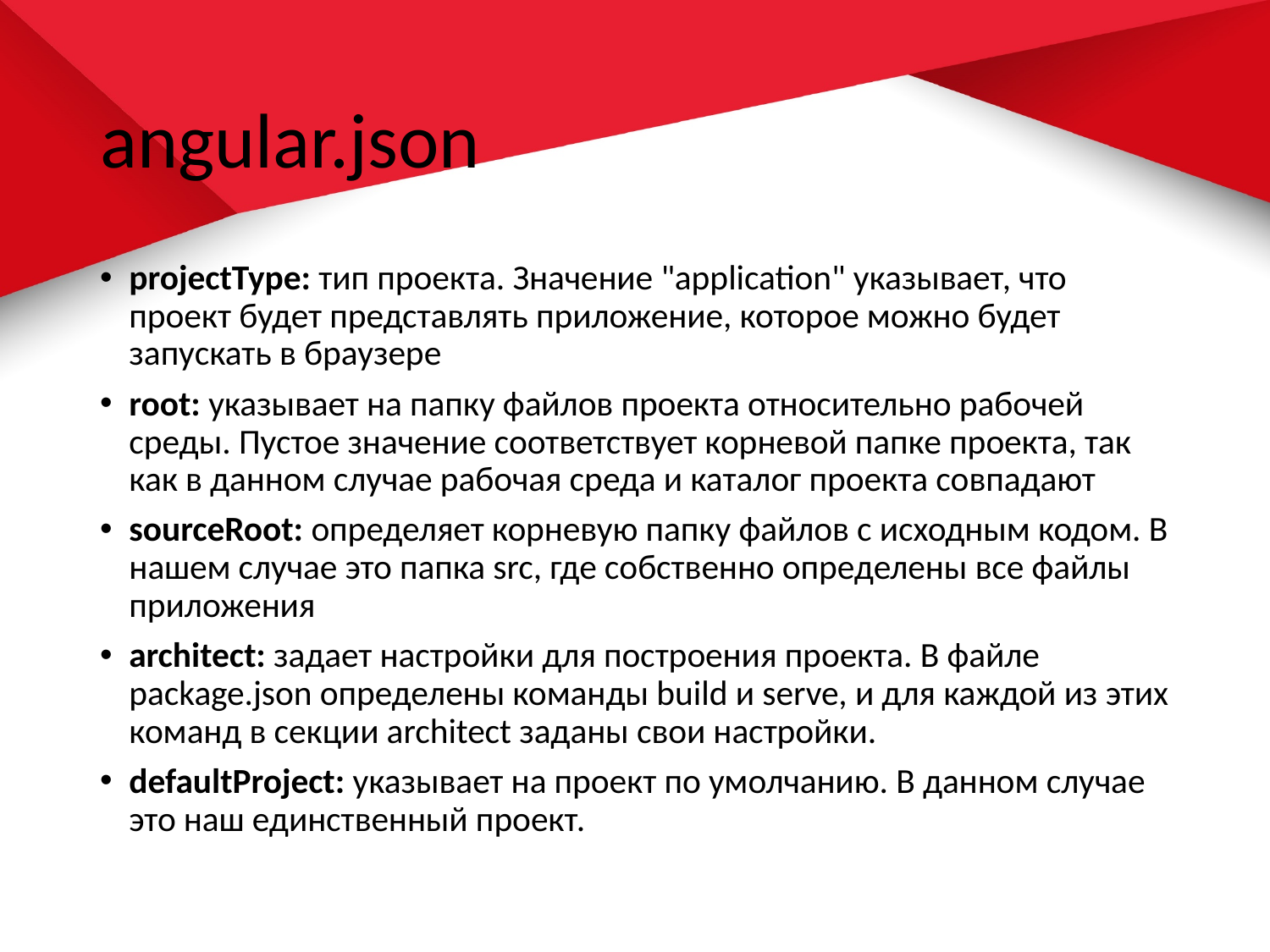

# angular.json
projectType: тип проекта. Значение "application" указывает, что проект будет представлять приложение, которое можно будет запускать в браузере
root: указывает на папку файлов проекта относительно рабочей среды. Пустое значение соответствует корневой папке проекта, так как в данном случае рабочая среда и каталог проекта совпадают
sourceRoot: определяет корневую папку файлов с исходным кодом. В нашем случае это папка src, где собственно определены все файлы приложения
architect: задает настройки для построения проекта. В файле package.json определены команды build и serve, и для каждой из этих команд в секции architect заданы свои настройки.
defaultProject: указывает на проект по умолчанию. В данном случае это наш единственный проект.